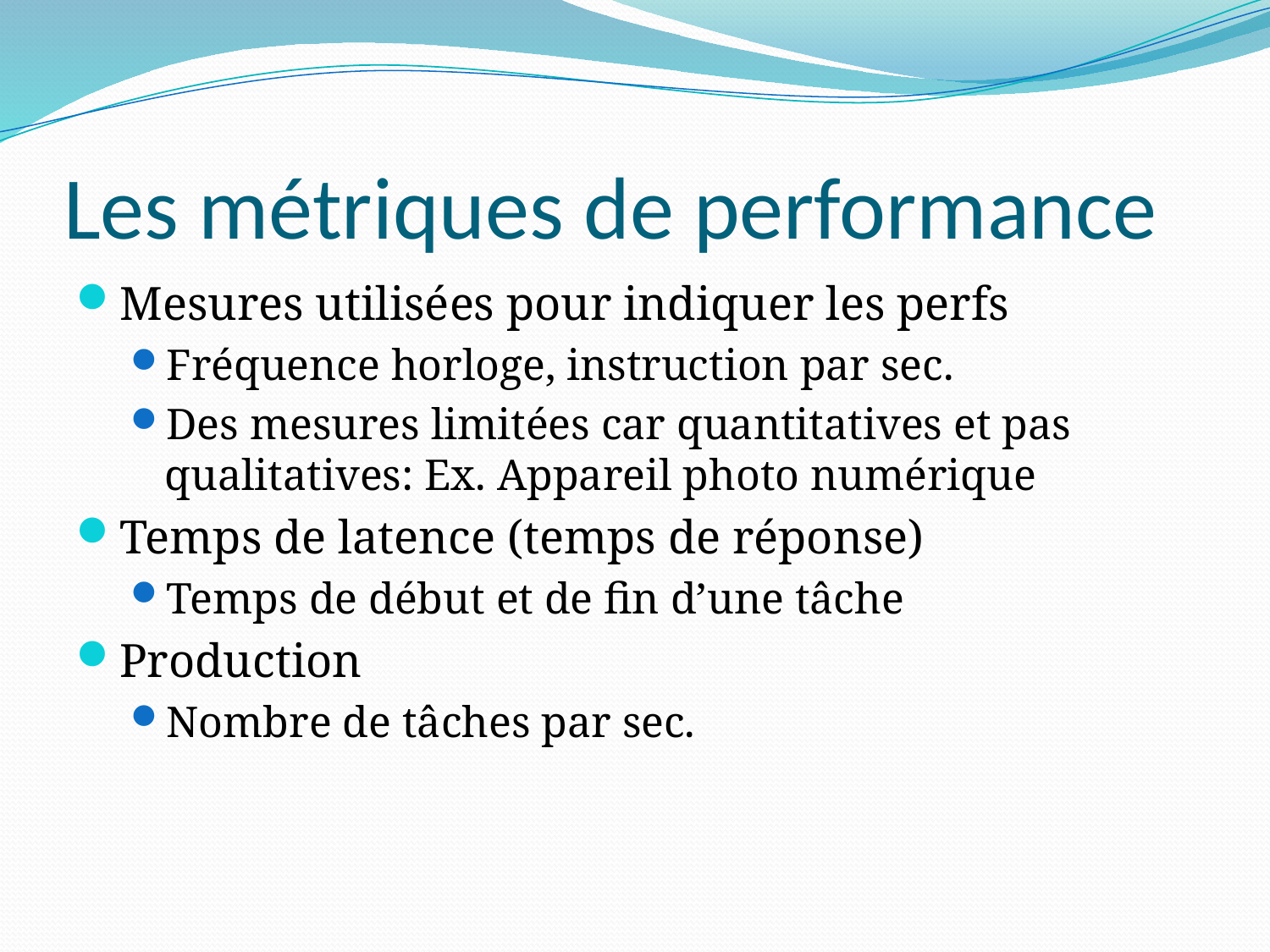

# Les métriques de performance
Mesures utilisées pour indiquer les perfs
Fréquence horloge, instruction par sec.
Des mesures limitées car quantitatives et pas qualitatives: Ex. Appareil photo numérique
Temps de latence (temps de réponse)
Temps de début et de fin d’une tâche
Production
Nombre de tâches par sec.